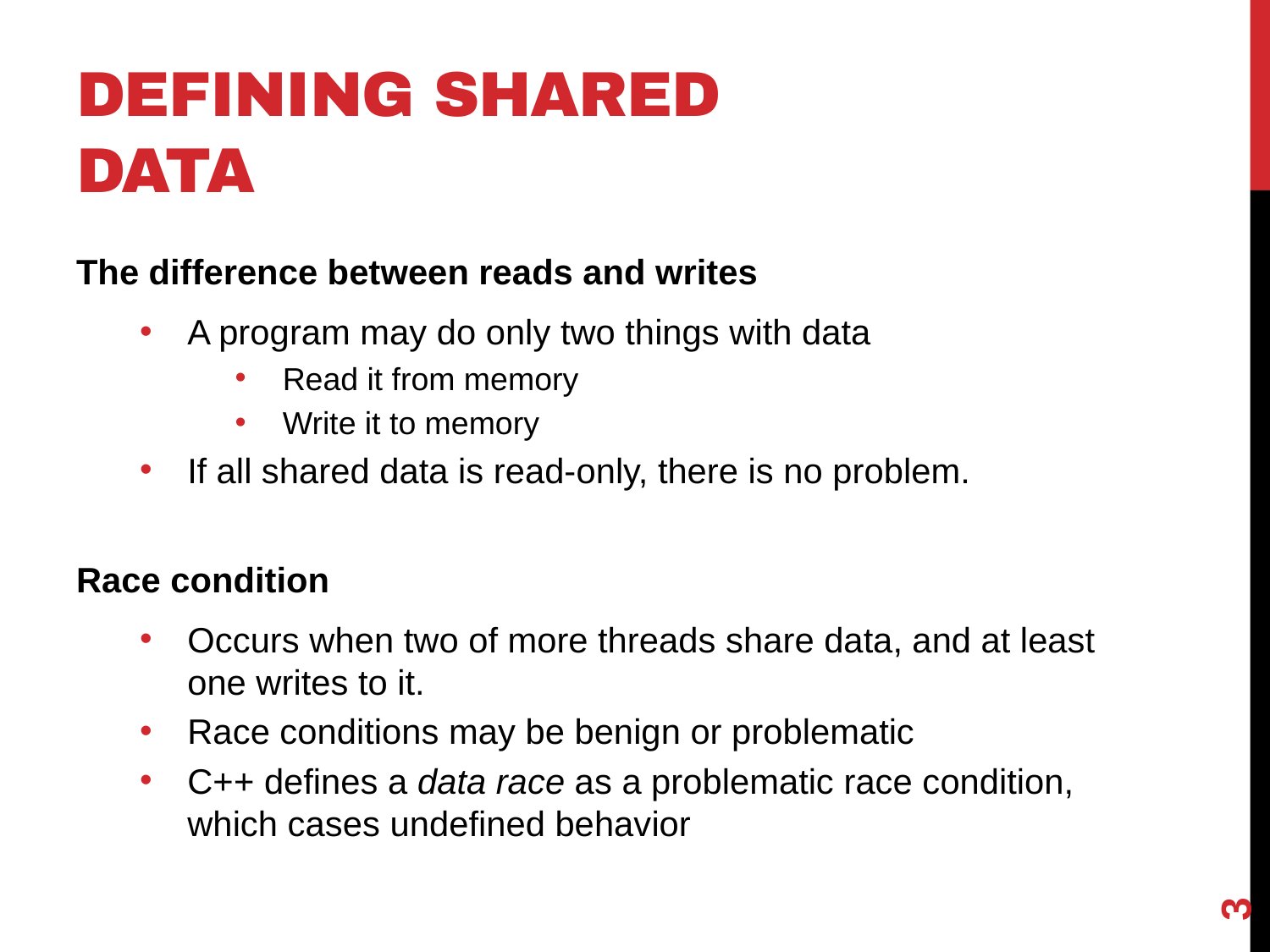

# Defining shared data
The difference between reads and writes
A program may do only two things with data
Read it from memory
Write it to memory
If all shared data is read-only, there is no problem.

Race condition
Occurs when two of more threads share data, and at least one writes to it.
Race conditions may be benign or problematic
C++ defines a data race as a problematic race condition, which cases undefined behavior
3